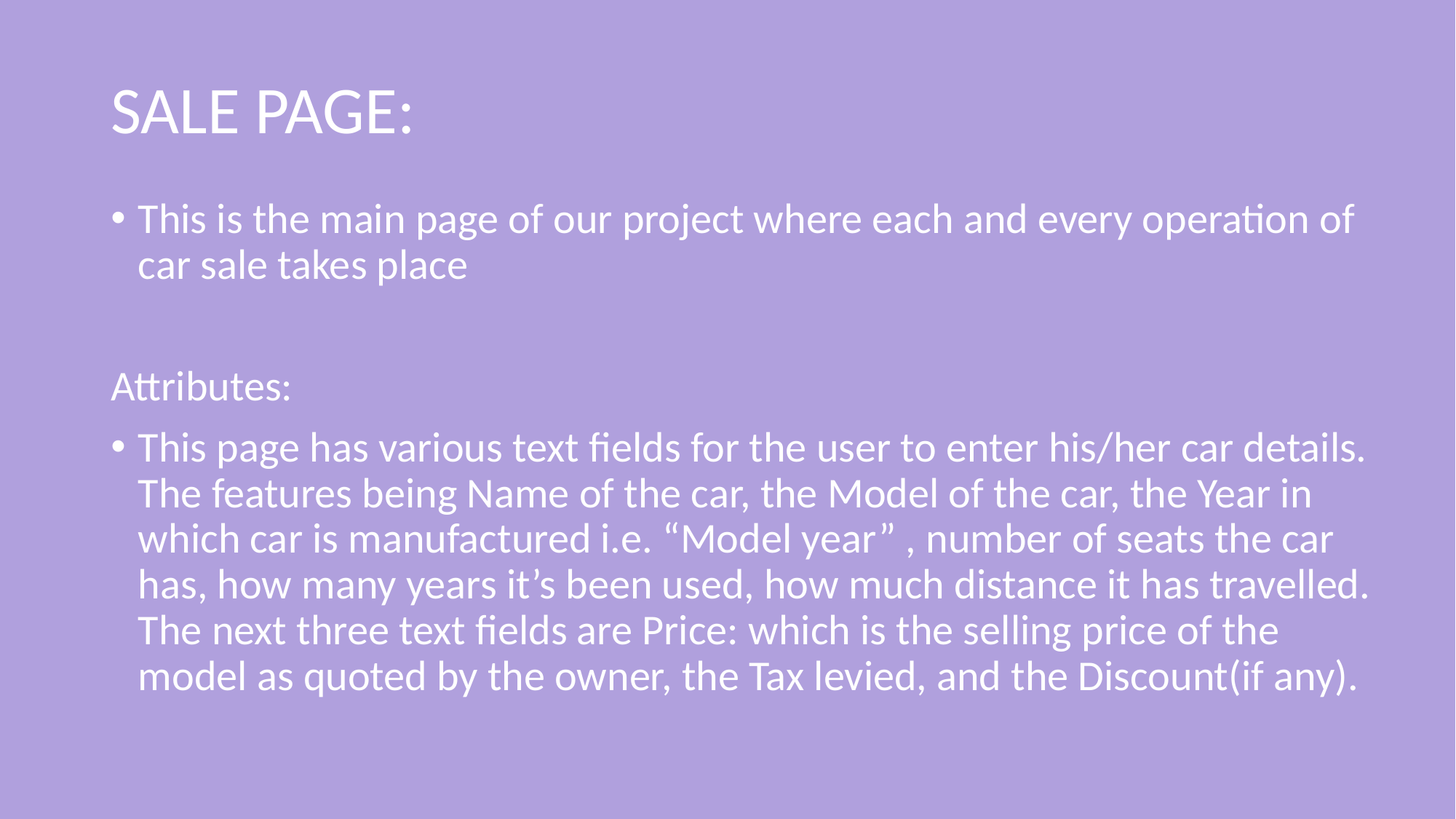

# SALE PAGE:
This is the main page of our project where each and every operation of car sale takes place

Attributes:
This page has various text fields for the user to enter his/her car details. The features being Name of the car, the Model of the car, the Year in which car is manufactured i.e. “Model year” , number of seats the car has, how many years it’s been used, how much distance it has travelled. The next three text fields are Price: which is the selling price of the model as quoted by the owner, the Tax levied, and the Discount(if any).